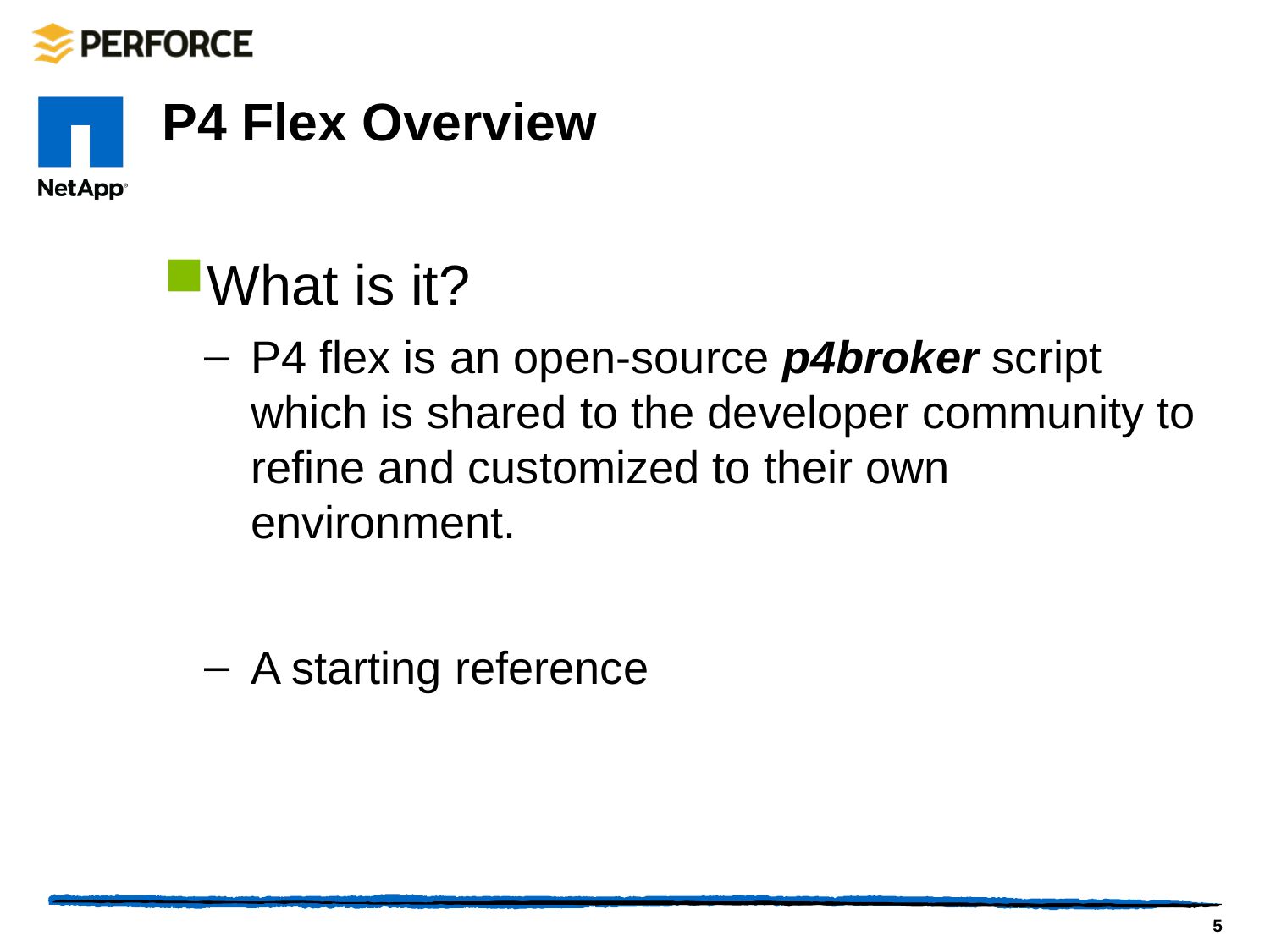

# P4 Flex Overview

What is it?
P4 flex is an open-source p4broker script which is shared to the developer community to refine and customized to their own environment.

A starting reference
5